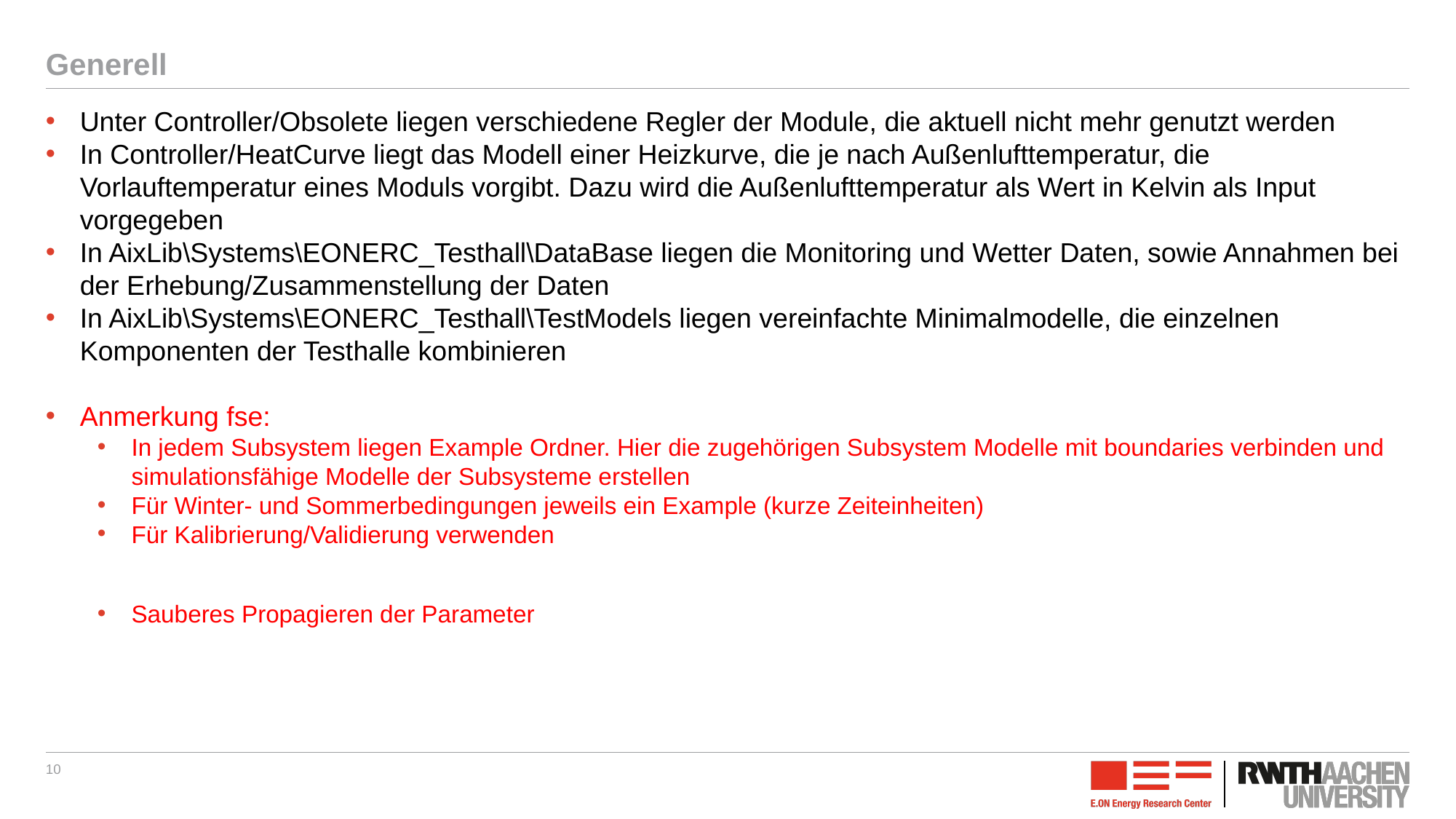

# Generell
Unter Controller/Obsolete liegen verschiedene Regler der Module, die aktuell nicht mehr genutzt werden
In Controller/HeatCurve liegt das Modell einer Heizkurve, die je nach Außenlufttemperatur, die Vorlauftemperatur eines Moduls vorgibt. Dazu wird die Außenlufttemperatur als Wert in Kelvin als Input vorgegeben
In AixLib\Systems\EONERC_Testhall\DataBase liegen die Monitoring und Wetter Daten, sowie Annahmen bei der Erhebung/Zusammenstellung der Daten
In AixLib\Systems\EONERC_Testhall\TestModels liegen vereinfachte Minimalmodelle, die einzelnen Komponenten der Testhalle kombinieren

Anmerkung fse:
In jedem Subsystem liegen Example Ordner. Hier die zugehörigen Subsystem Modelle mit boundaries verbinden und simulationsfähige Modelle der Subsysteme erstellen
Für Winter- und Sommerbedingungen jeweils ein Example (kurze Zeiteinheiten)
Für Kalibrierung/Validierung verwenden

Sauberes Propagieren der Parameter